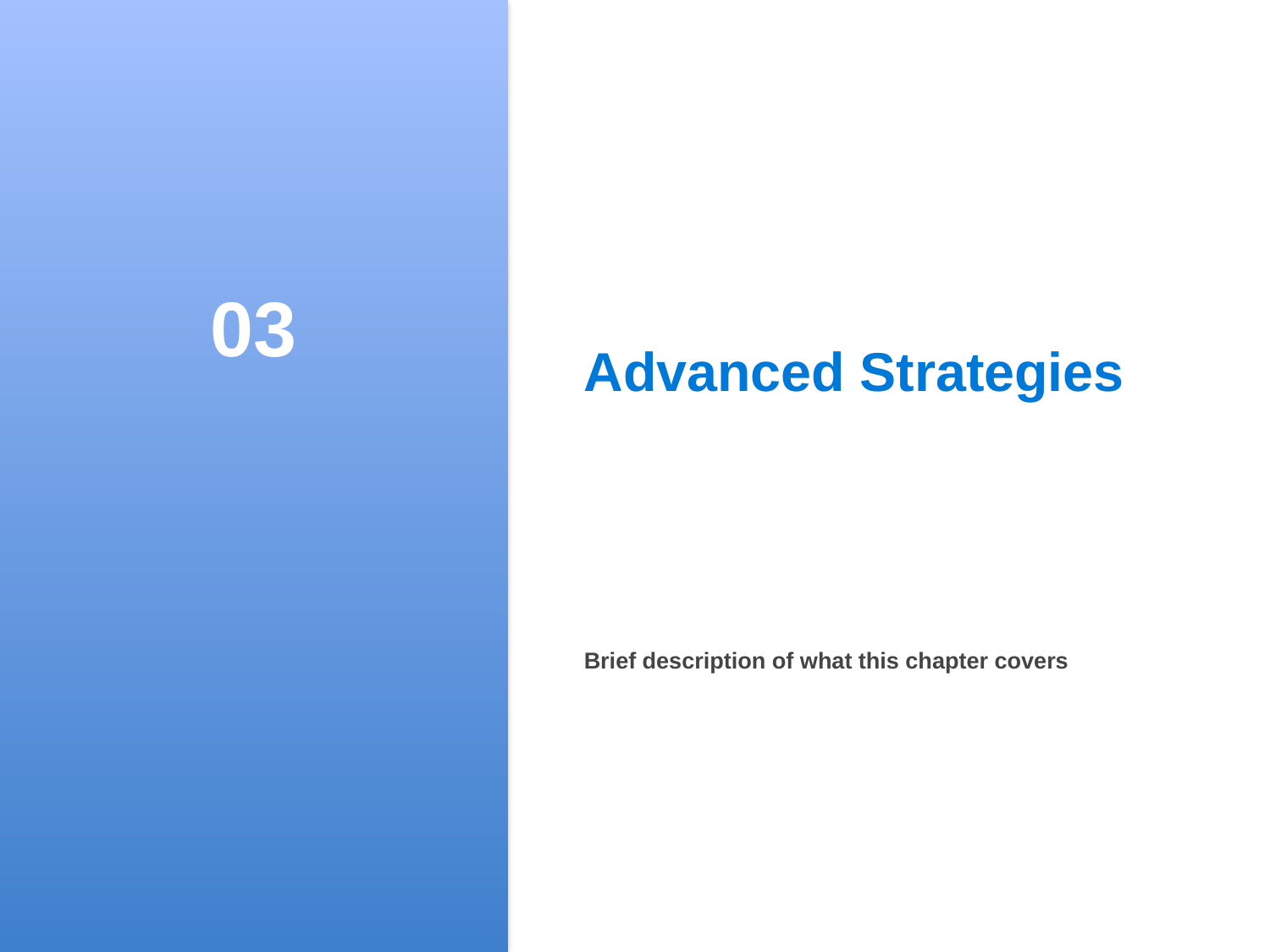

#

03
Advanced Strategies
Brief description of what this chapter covers